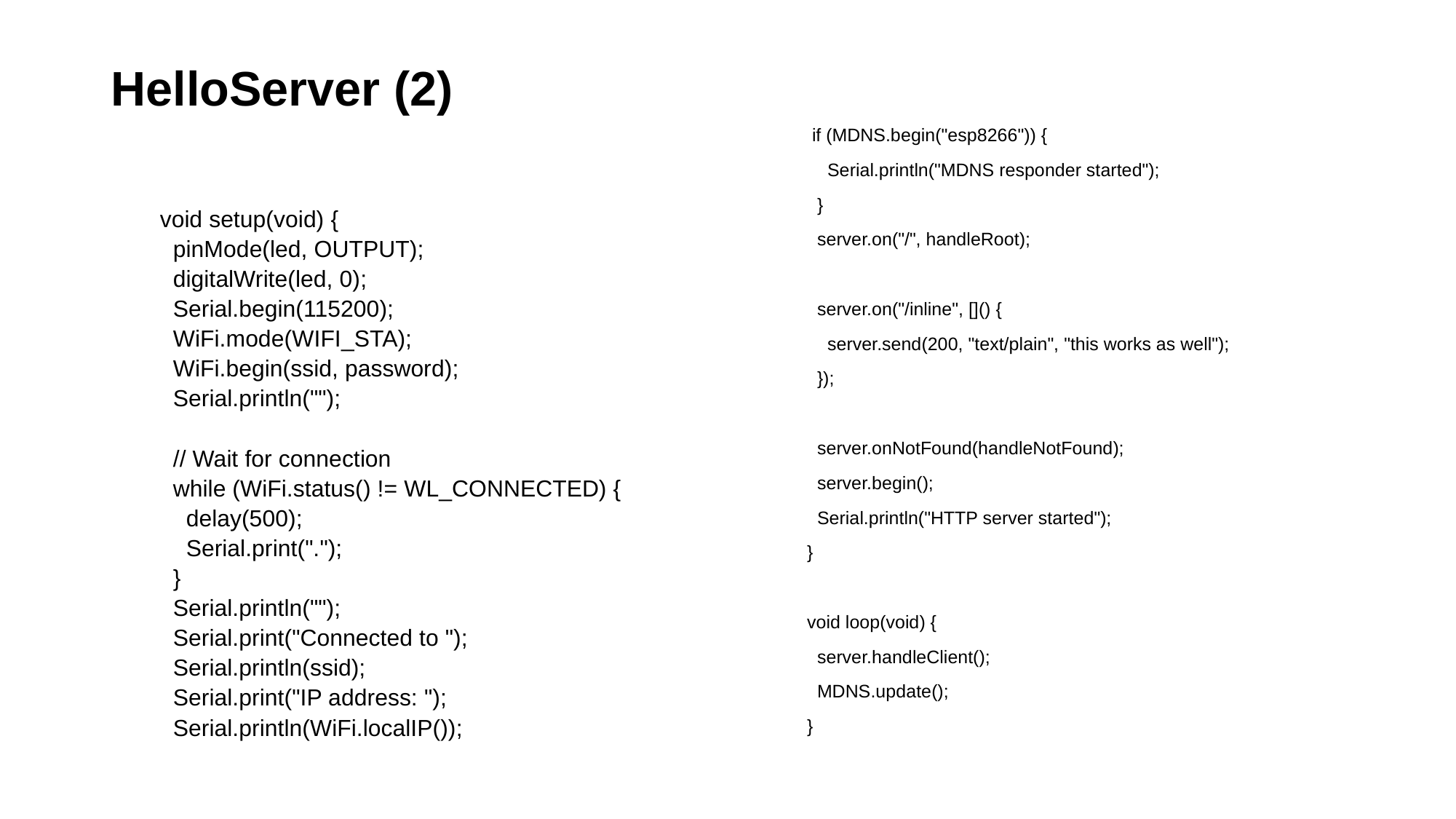

# HelloServer (2)
 if (MDNS.begin("esp8266")) {
    Serial.println("MDNS responder started");
  }
  server.on("/", handleRoot);

  server.on("/inline", []() {
    server.send(200, "text/plain", "this works as well");
  });

  server.onNotFound(handleNotFound);
  server.begin();
  Serial.println("HTTP server started");
}

void loop(void) {
  server.handleClient();
  MDNS.update();
}
void setup(void) {
  pinMode(led, OUTPUT);
  digitalWrite(led, 0);
  Serial.begin(115200);
  WiFi.mode(WIFI_STA);
  WiFi.begin(ssid, password);
  Serial.println("");

  // Wait for connection
  while (WiFi.status() != WL_CONNECTED) {
    delay(500);
    Serial.print(".");
  }
  Serial.println("");
  Serial.print("Connected to ");
  Serial.println(ssid);
  Serial.print("IP address: ");
  Serial.println(WiFi.localIP());